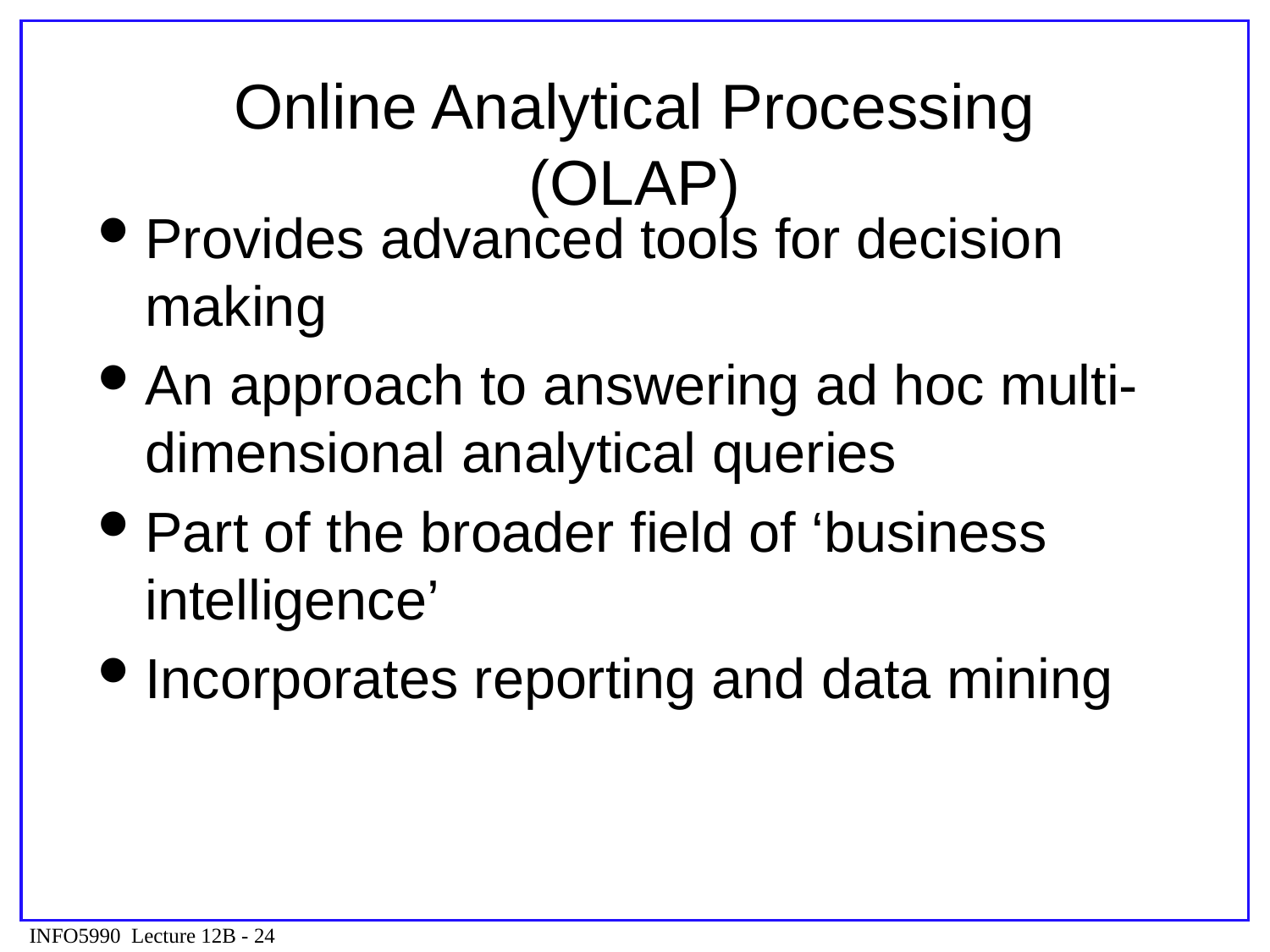

# Online Analytical Processing (OLAP)
Provides advanced tools for decision making
An approach to answering ad hoc multi-dimensional analytical queries
Part of the broader field of ‘business intelligence’
Incorporates reporting and data mining